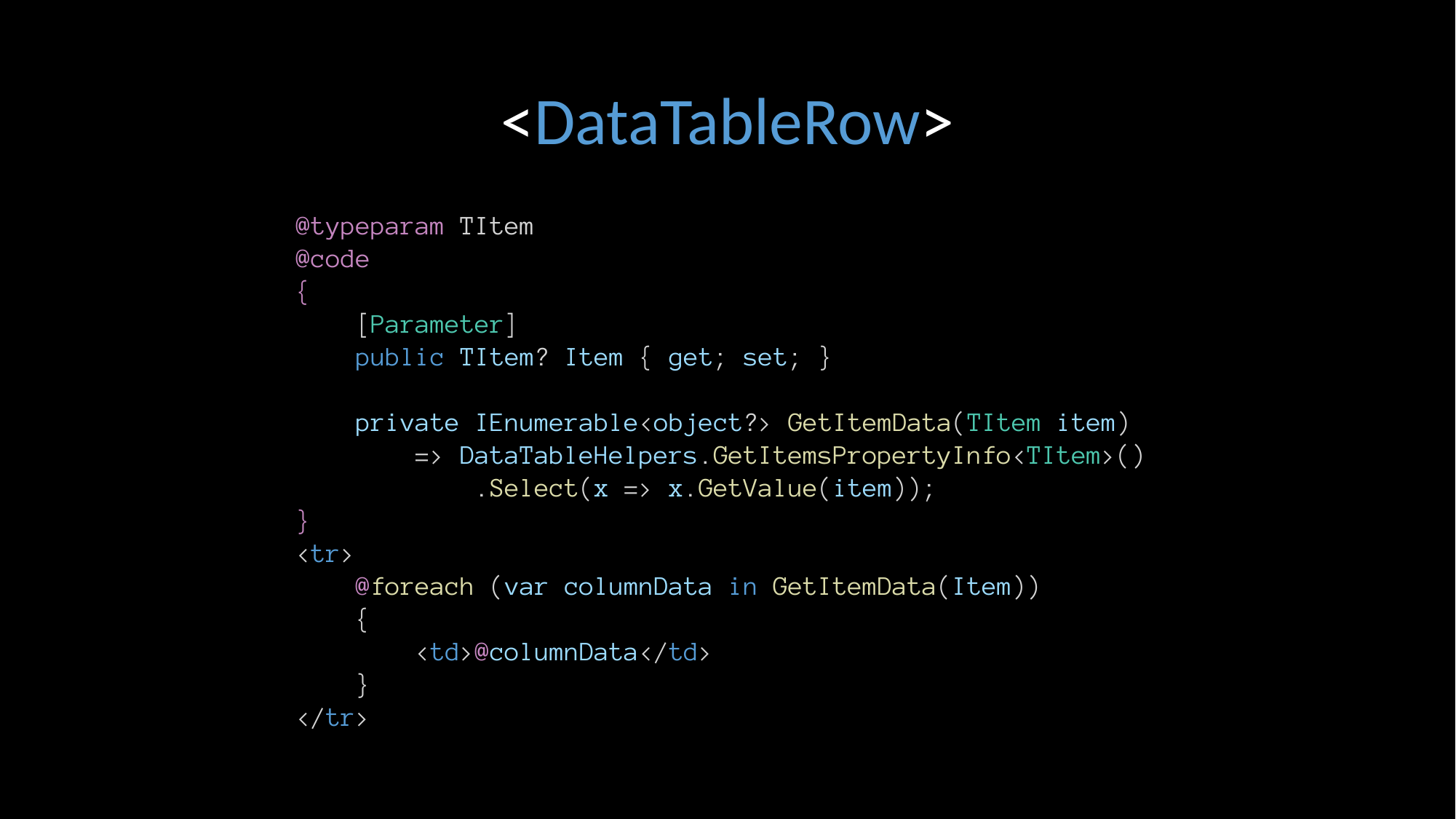

# <DataTableRow>
@typeparam TItem
@code
{
    [Parameter]
    public TItem? Item { get; set; }
    private IEnumerable<object?> GetItemData(TItem item)
        => DataTableHelpers.GetItemsPropertyInfo<TItem>()
            .Select(x => x.GetValue(item));
}
<tr>
    @foreach (var columnData in GetItemData(Item))
    {
        <td>@columnData</td>
    }
</tr>